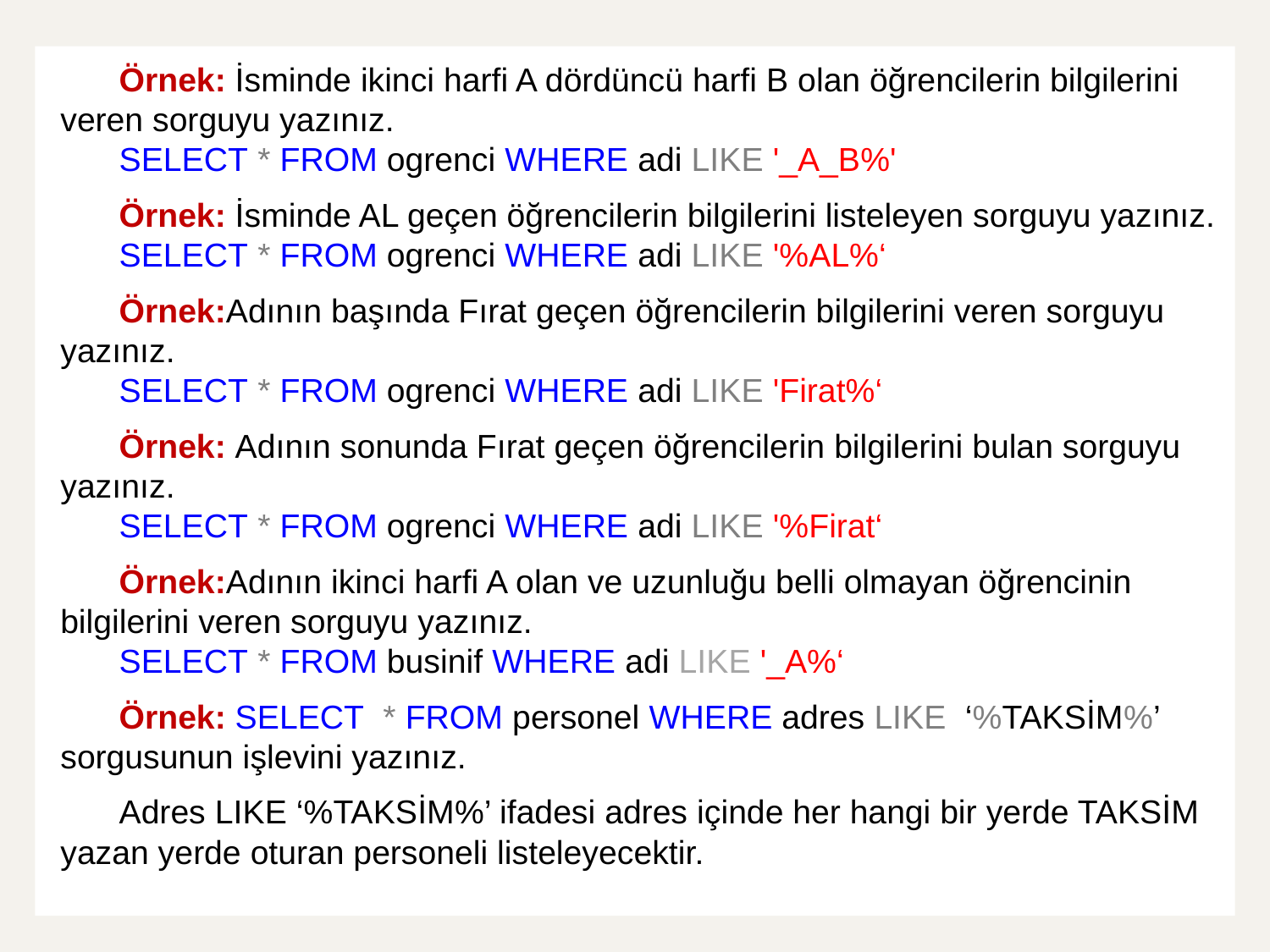

Örnek: İsminde ikinci harfi A dördüncü harfi B olan öğrencilerin bilgilerini veren sorguyu yazınız.
SELECT * FROM ogrenci WHERE adi LIKE '_A_B%'

Örnek: İsminde AL geçen öğrencilerin bilgilerini listeleyen sorguyu yazınız.
SELECT * FROM ogrenci WHERE adi LIKE '%AL%‘

Örnek:Adının başında Fırat geçen öğrencilerin bilgilerini veren sorguyu yazınız.
SELECT * FROM ogrenci WHERE adi LIKE 'Firat%‘

Örnek: Adının sonunda Fırat geçen öğrencilerin bilgilerini bulan sorguyu yazınız.
SELECT * FROM ogrenci WHERE adi LIKE '%Firat‘

Örnek:Adının ikinci harfi A olan ve uzunluğu belli olmayan öğrencinin bilgilerini veren sorguyu yazınız.
SELECT * FROM businif WHERE adi LIKE '_A%‘

Örnek: SELECT  * FROM personel WHERE adres LIKE  ‘%TAKSİM%’ sorgusunun işlevini yazınız.

Adres LIKE ‘%TAKSİM%’ ifadesi adres içinde her hangi bir yerde TAKSİM yazan yerde oturan personeli listeleyecektir.